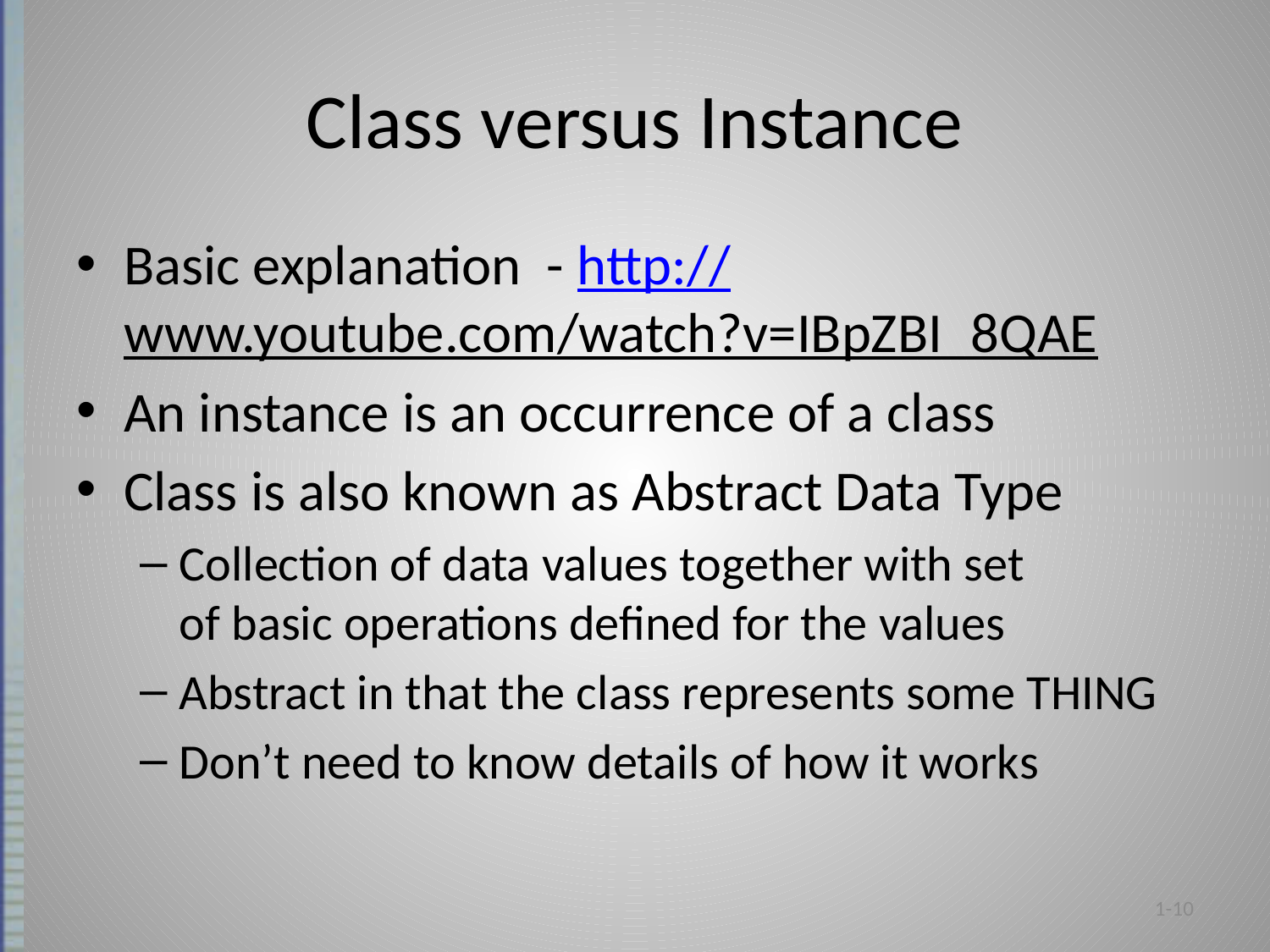

# Class versus Instance
Basic explanation  - http://www.youtube.com/watch?v=IBpZBI_8QAE
An instance is an occurrence of a class
Class is also known as Abstract Data Type
Collection of data values together with set
of basic operations defined for the values
Abstract in that the class represents some THING
Don’t need to know details of how it works
1-10